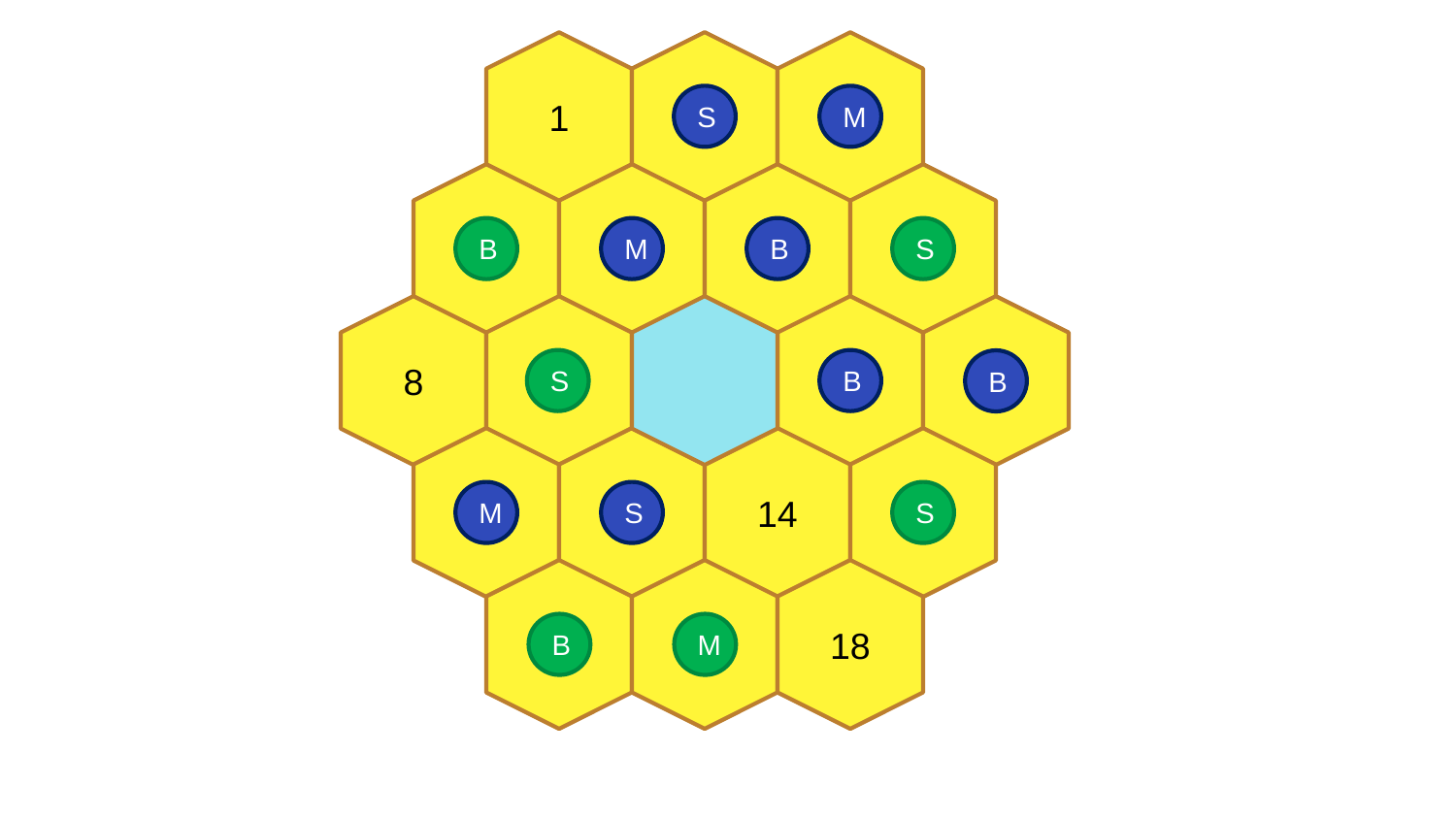

3
1
2
S
M
7
5
6
4
M
B
S
B

10
11
9
8
B
S
B
15
13
14
12
S
M
S
16
17
18
B
M